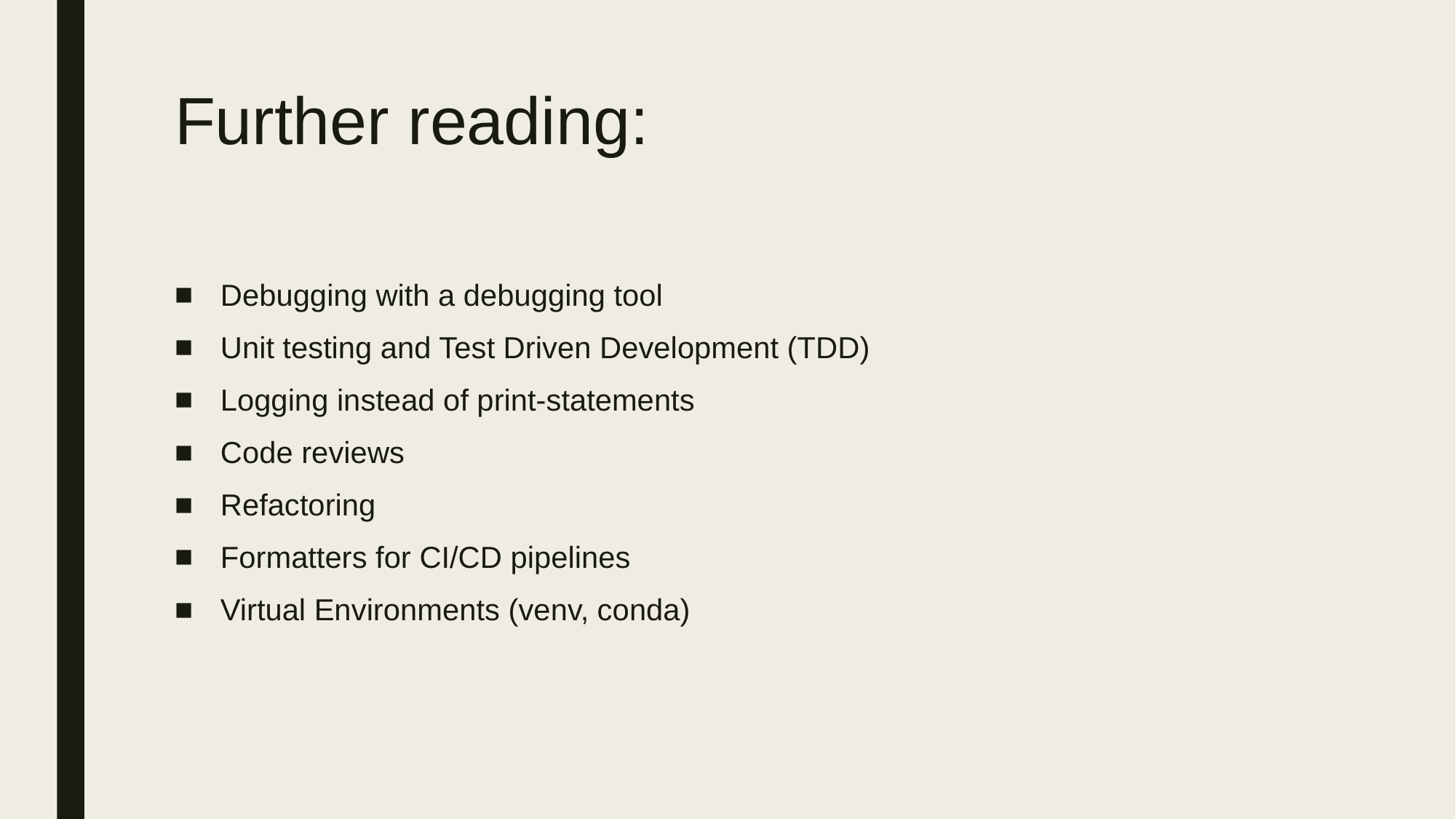

# Further reading:
Debugging with a debugging tool
Unit testing and Test Driven Development (TDD)
Logging instead of print-statements
Code reviews
Refactoring
Formatters for CI/CD pipelines
Virtual Environments (venv, conda)